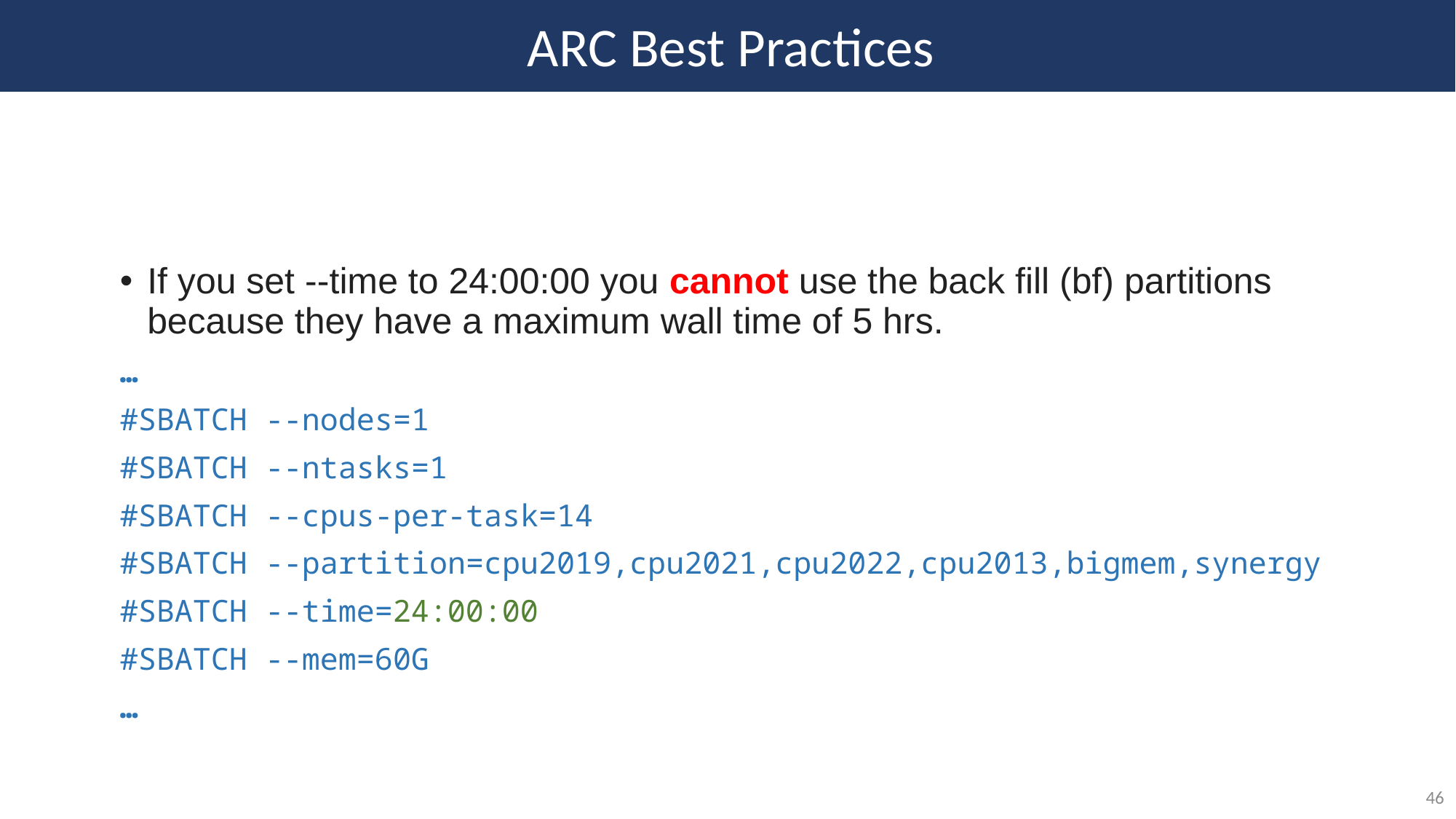

ARC Best Practices

If you set --time to 24:00:00 you cannot use the back fill (bf) partitions because they have a maximum wall time of 5 hrs.
…
#SBATCH --nodes=1
#SBATCH --ntasks=1
#SBATCH --cpus-per-task=14
#SBATCH --partition=cpu2019,cpu2021,cpu2022,cpu2013,bigmem,synergy
#SBATCH --time=24:00:00
#SBATCH --mem=60G
…

46